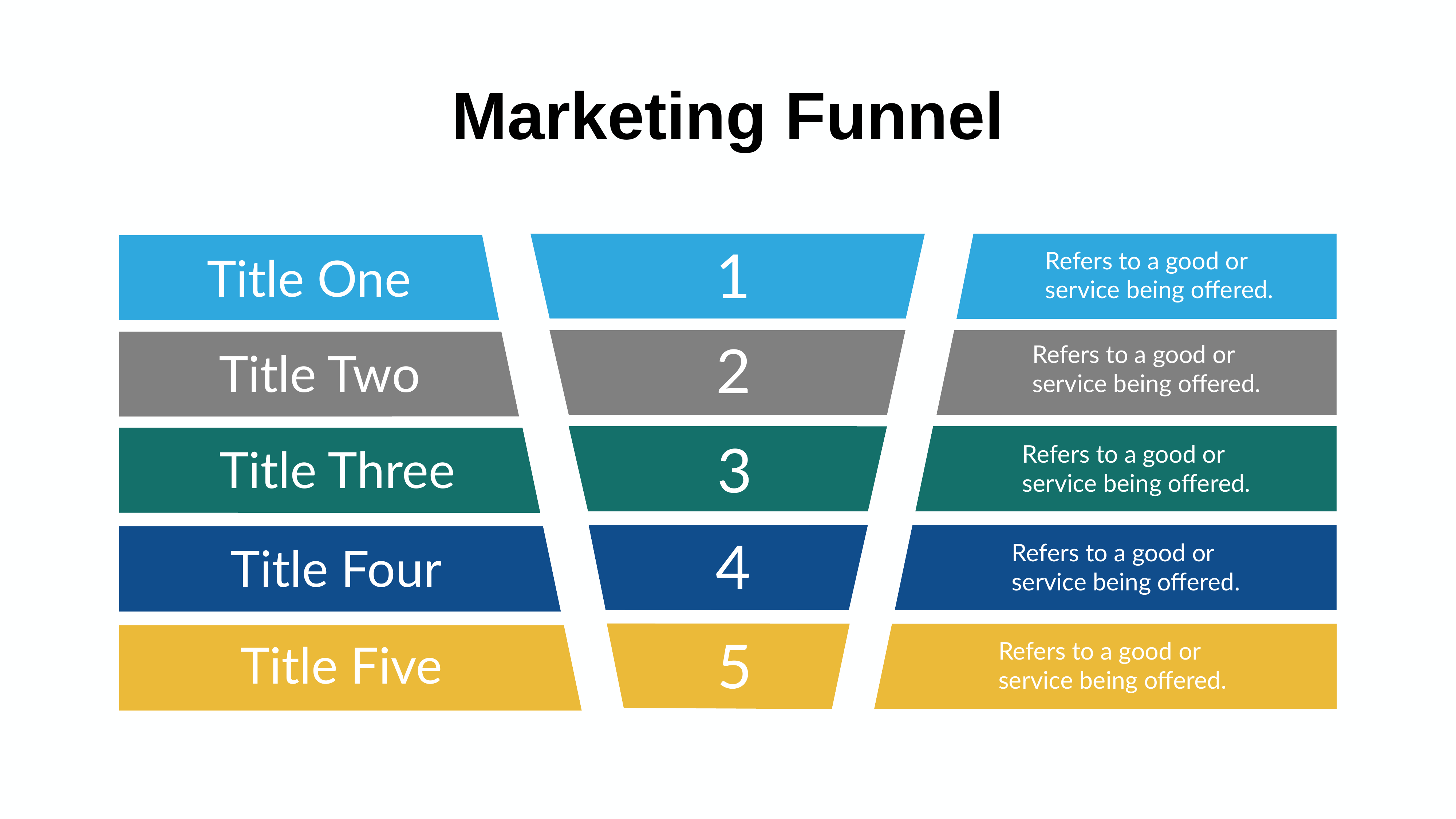

Marketing Funnel

1
Refers to a good or
service being offered.
Title One
2

Refers to a good or
service being offered.
Title Two

3
Title Three
Refers to a good or
service being offered.

4

Title Four
Refers to a good or
service being offered.

5
Title Five
Refers to a good or
service being offered.